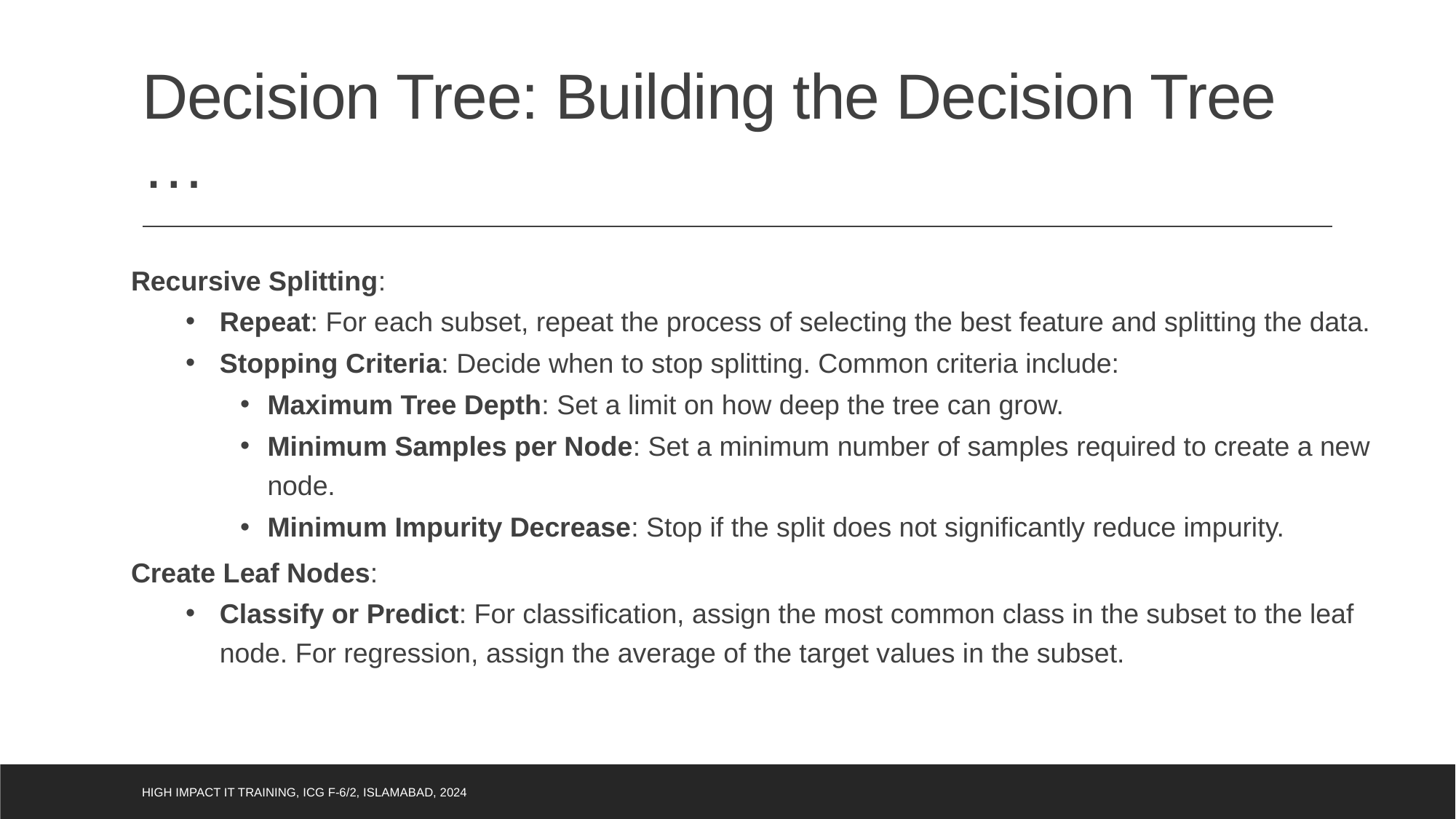

# Decision Tree: Building the Decision Tree …
Recursive Splitting:
Repeat: For each subset, repeat the process of selecting the best feature and splitting the data.
Stopping Criteria: Decide when to stop splitting. Common criteria include:
Maximum Tree Depth: Set a limit on how deep the tree can grow.
Minimum Samples per Node: Set a minimum number of samples required to create a new node.
Minimum Impurity Decrease: Stop if the split does not significantly reduce impurity.
Create Leaf Nodes:
Classify or Predict: For classification, assign the most common class in the subset to the leaf node. For regression, assign the average of the target values in the subset.

High Impact IT Training, ICG F-6/2, Islamabad, 2024